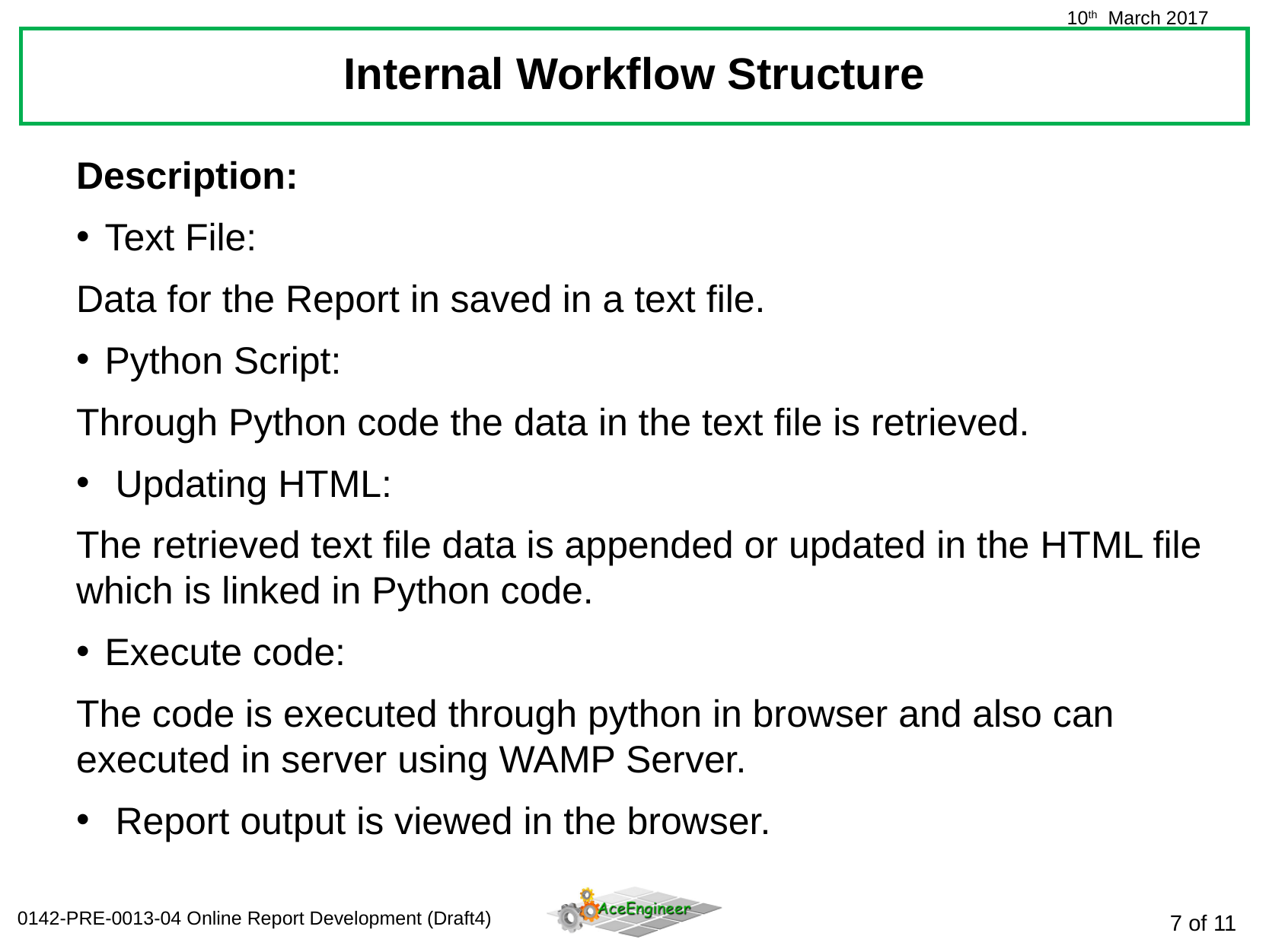

Internal Workflow Structure

Description:
Text File:
Data for the Report in saved in a text file.
Python Script:
Through Python code the data in the text file is retrieved.
 Updating HTML:
The retrieved text file data is appended or updated in the HTML file which is linked in Python code.
Execute code:
The code is executed through python in browser and also can executed in server using WAMP Server.
 Report output is viewed in the browser.